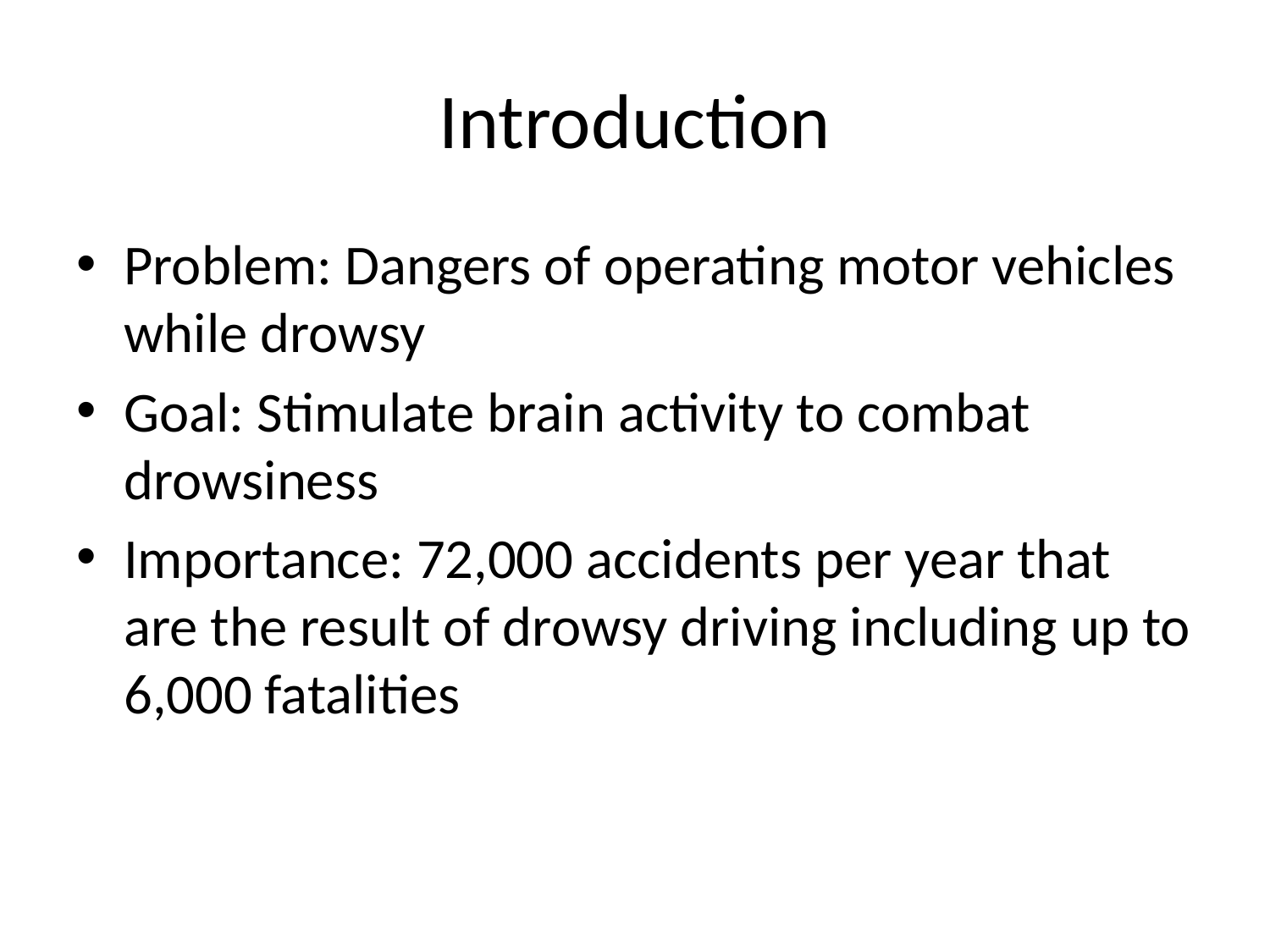

# Introduction
Problem: Dangers of operating motor vehicles while drowsy
Goal: Stimulate brain activity to combat drowsiness
Importance: 72,000 accidents per year that are the result of drowsy driving including up to 6,000 fatalities